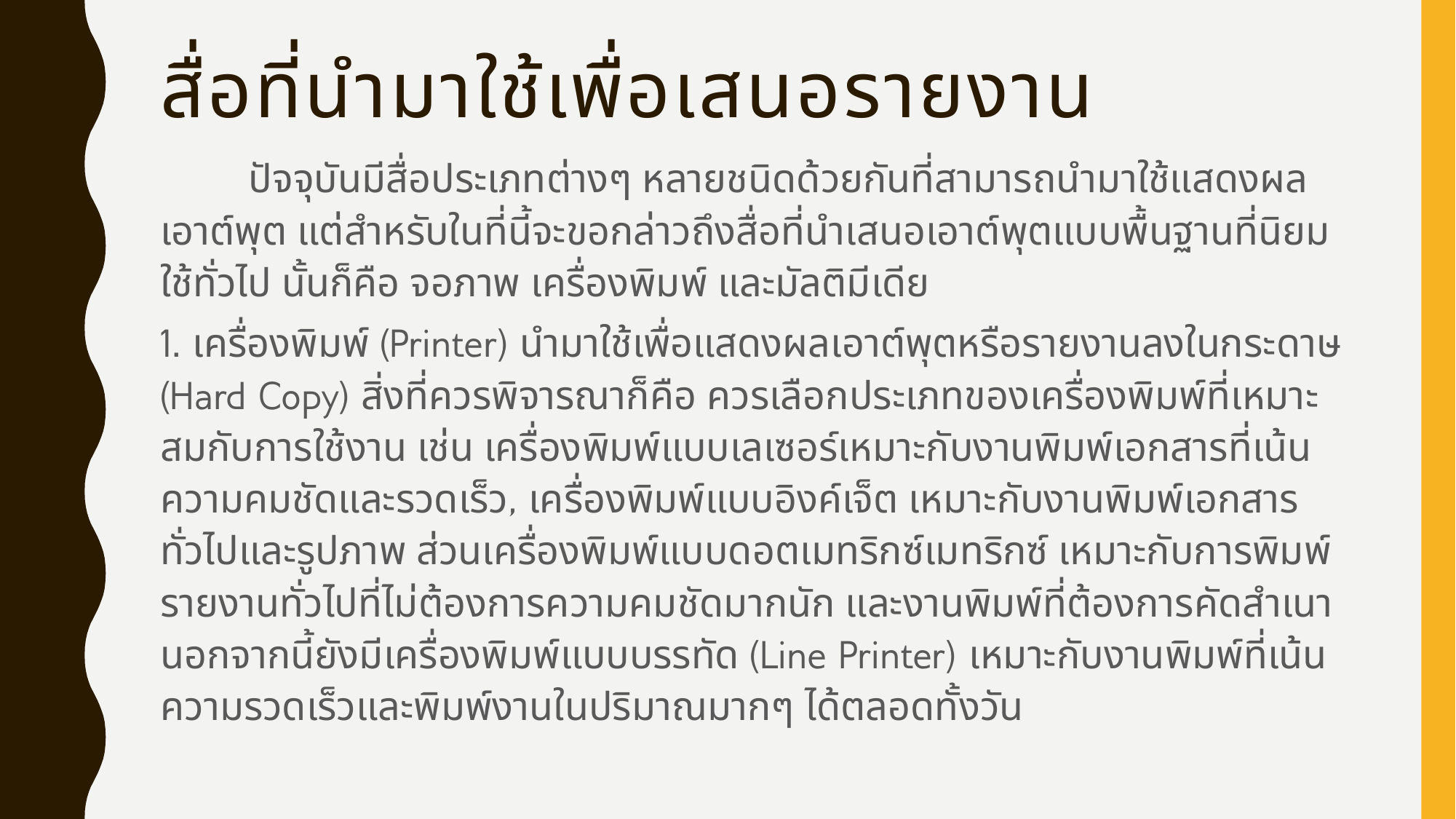

# สื่อที่นำมาใช้เพื่อเสนอรายงาน
	ปัจจุบันมีสื่อประเภทต่างๆ หลายชนิดด้วยกันที่สามารถนำมาใช้แสดงผลเอาต์พุต แต่สำหรับในที่นี้จะขอกล่าวถึงสื่อที่นำเสนอเอาต์พุตแบบพื้นฐานที่นิยมใช้ทั่วไป นั้นก็คือ จอภาพ เครื่องพิมพ์ และมัลติมีเดีย
1. เครื่องพิมพ์ (Printer) นำมาใช้เพื่อแสดงผลเอาต์พุตหรือรายงานลงในกระดาษ (Hard Copy) สิ่งที่ควรพิจารณาก็คือ ควรเลือกประเภทของเครื่องพิมพ์ที่เหมาะสมกับการใช้งาน เช่น เครื่องพิมพ์แบบเลเซอร์เหมาะกับงานพิมพ์เอกสารที่เน้นความคมชัดและรวดเร็ว, เครื่องพิมพ์แบบอิงค์เจ็ต เหมาะกับงานพิมพ์เอกสารทั่วไปและรูปภาพ ส่วนเครื่องพิมพ์แบบดอตเมทริกซ์เมทริกซ์ เหมาะกับการพิมพ์รายงานทั่วไปที่ไม่ต้องการความคมชัดมากนัก และงานพิมพ์ที่ต้องการคัดสำเนา นอกจากนี้ยังมีเครื่องพิมพ์แบบบรรทัด (Line Printer) เหมาะกับงานพิมพ์ที่เน้นความรวดเร็วและพิมพ์งานในปริมาณมากๆ ได้ตลอดทั้งวัน